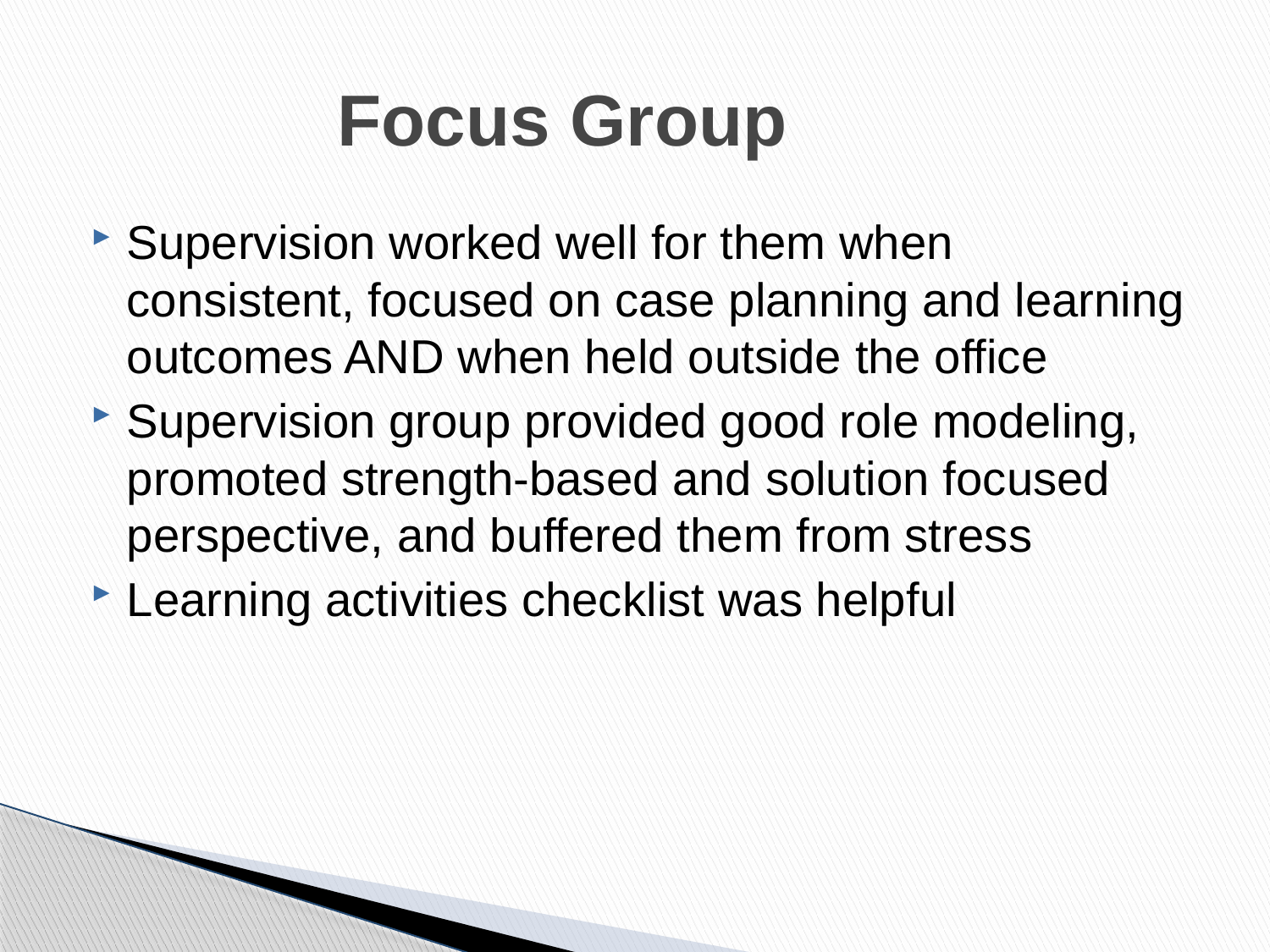

# Focus Group
Supervision worked well for them when consistent, focused on case planning and learning outcomes AND when held outside the office
Supervision group provided good role modeling, promoted strength-based and solution focused perspective, and buffered them from stress
Learning activities checklist was helpful